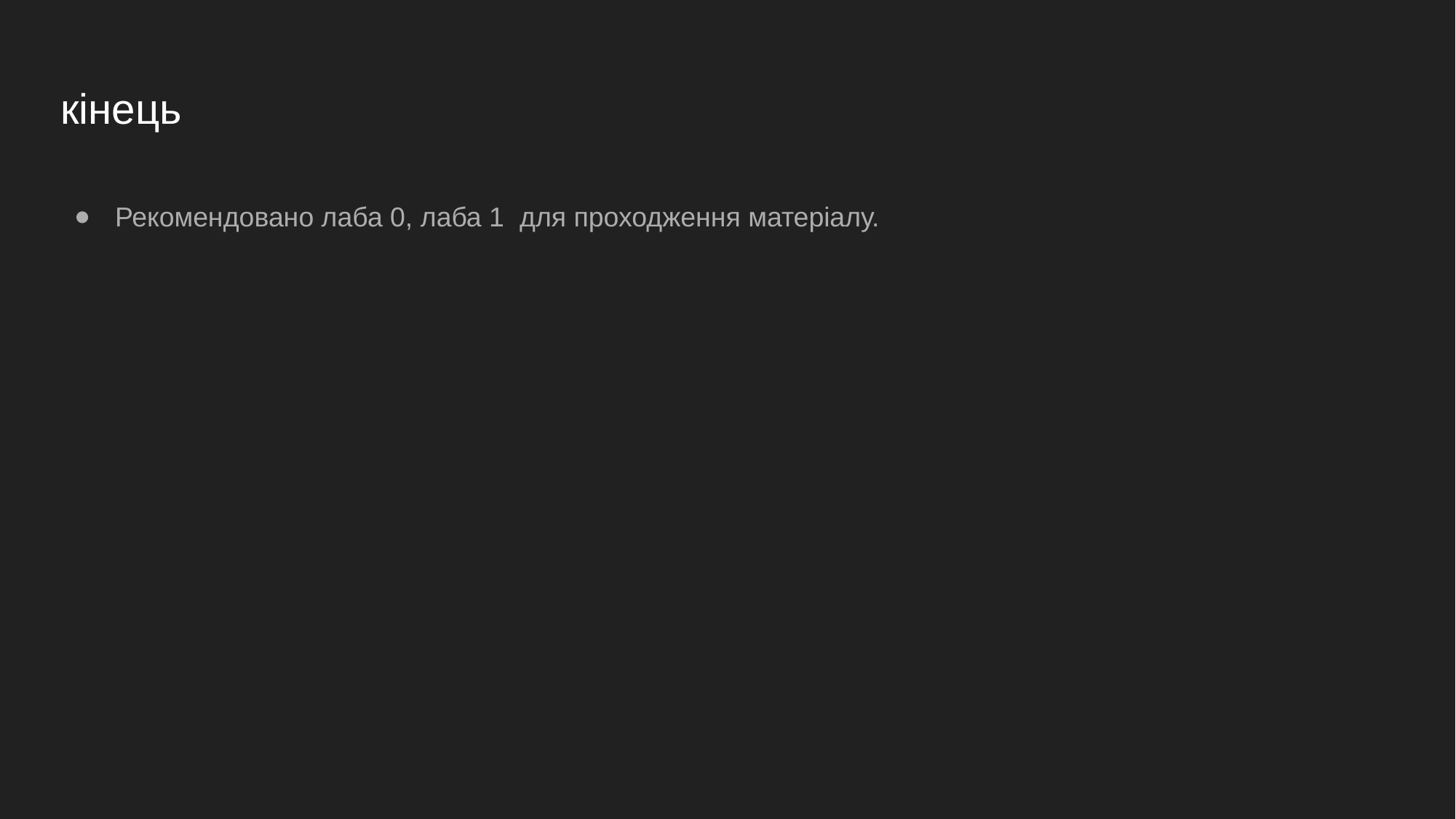

# кінець
Рекомендовано лаба 0, лаба 1  для проходження матеріалу.